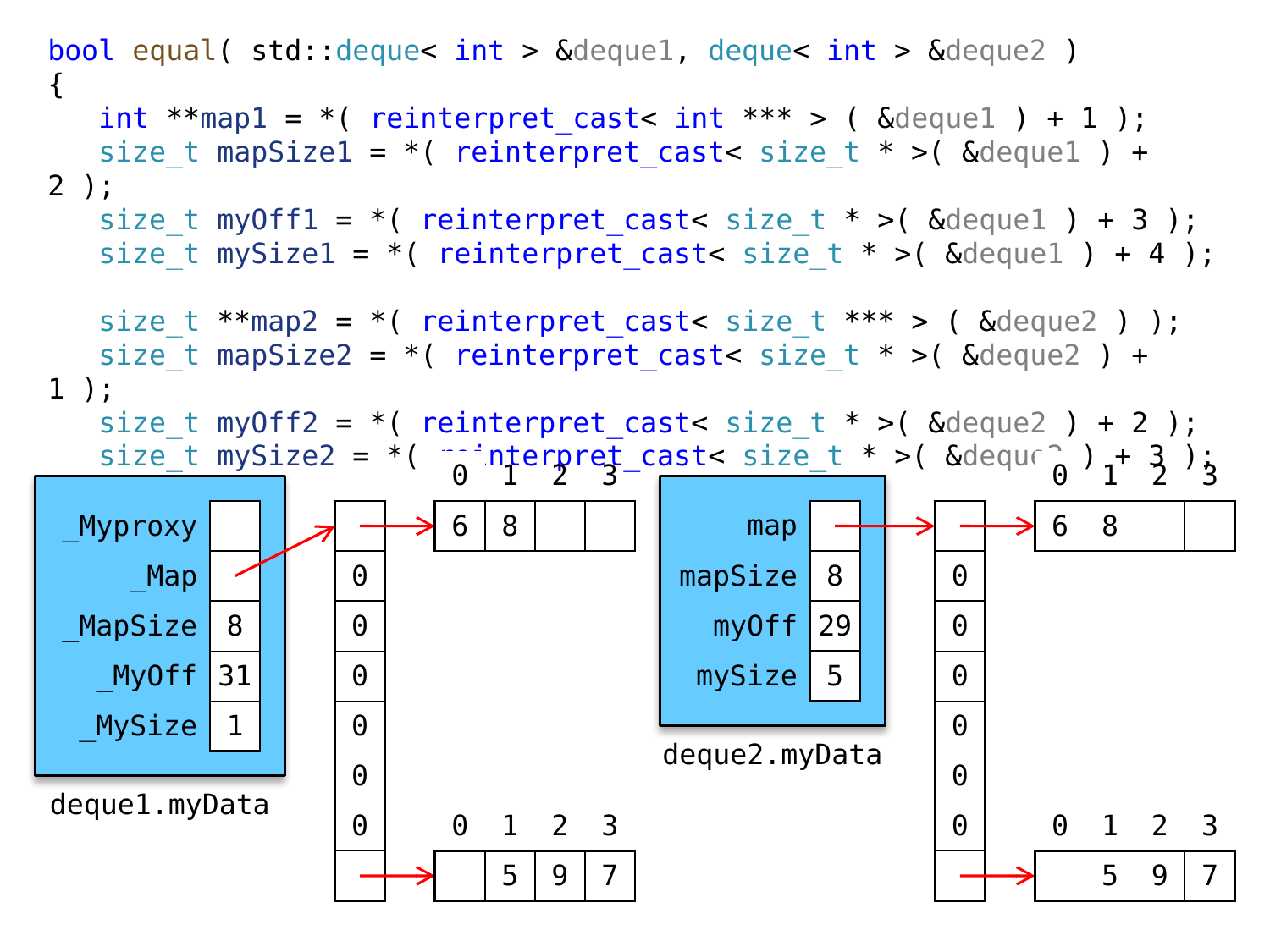

bool equal( std::deque< int > &deque1, deque< int > &deque2 )
{
   int **map1 = *( reinterpret_cast< int *** > ( &deque1 ) + 1 );
   size_t mapSize1 = *( reinterpret_cast< size_t * >( &deque1 ) + 2 );
   size_t myOff1 = *( reinterpret_cast< size_t * >( &deque1 ) + 3 );
   size_t mySize1 = *( reinterpret_cast< size_t * >( &deque1 ) + 4 );

   size_t **map2 = *( reinterpret_cast< size_t *** > ( &deque2 ) );
   size_t mapSize2 = *( reinterpret_cast< size_t * >( &deque2 ) + 1 );
   size_t myOff2 = *( reinterpret_cast< size_t * >( &deque2 ) + 2 );
   size_t mySize2 = *( reinterpret_cast< size_t * >( &deque2 ) + 3 );

| 0 | 1 | 2 | 3 |
| --- | --- | --- | --- |
| 6 | 8 |  |  |
| 0 | 1 | 2 | 3 |
| --- | --- | --- | --- |
| 6 | 8 |  |  |

| map |  |
| --- | --- |
| mapSize | 8 |
| myOff | 29 |
| mySize | 5 |
| \_Myproxy |  |
| --- | --- |
| \_Map |  |
| \_MapSize | 8 |
| \_MyOff | 31 |
| \_MySize | 1 |
|  |
| --- |
| 0 |
| 0 |
| 0 |
| 0 |
| 0 |
| 0 |
|  |
|  |
| --- |
| 0 |
| 0 |
| 0 |
| 0 |
| 0 |
| 0 |
|  |

deque2.myData
deque1.myData
| 0 | 1 | 2 | 3 |
| --- | --- | --- | --- |
|  | 5 | 9 | 7 |
| 0 | 1 | 2 | 3 |
| --- | --- | --- | --- |
|  | 5 | 9 | 7 |